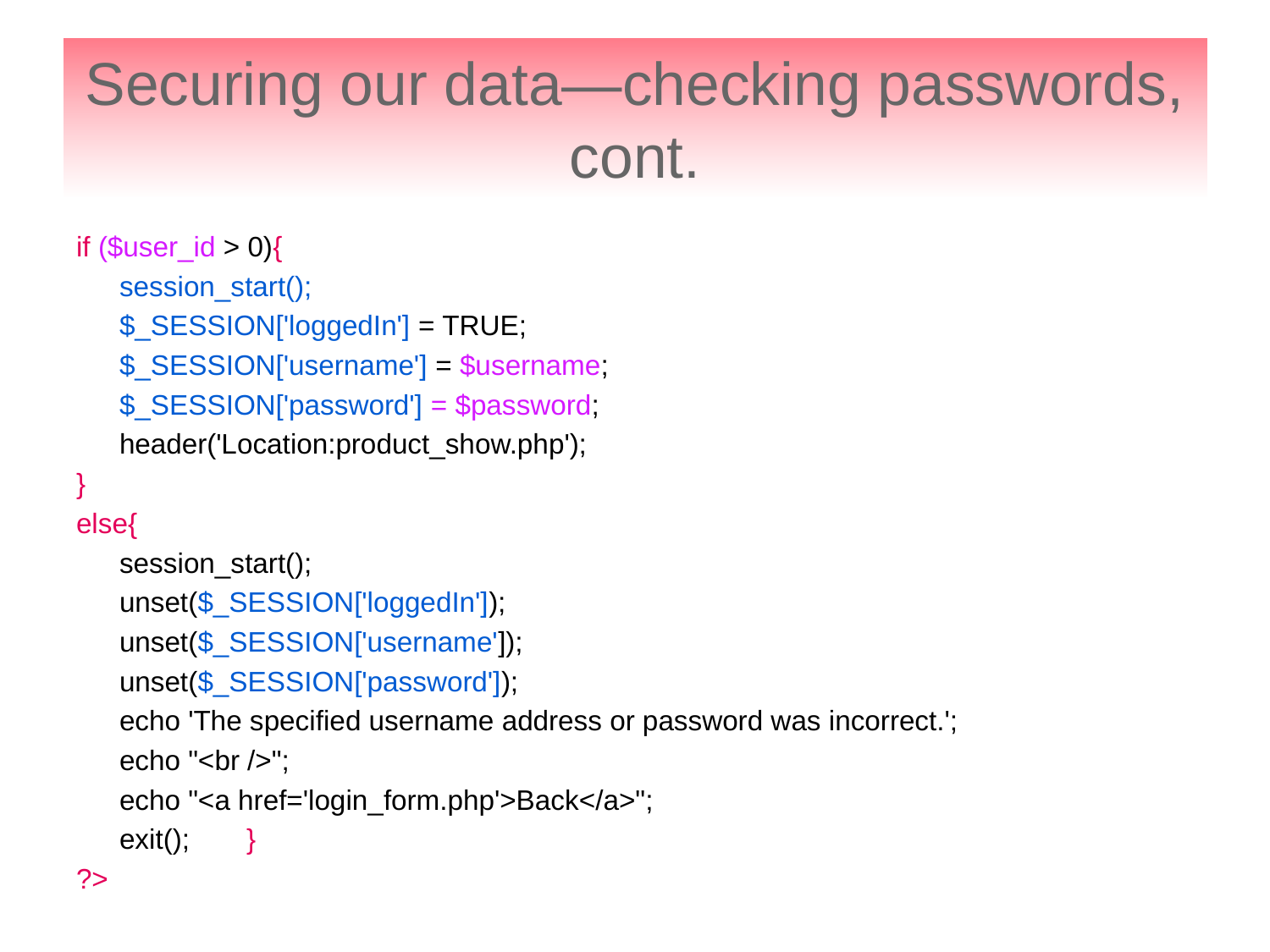

# Securing our data—checking passwords, cont.
if ($user_id > 0){
	session_start();
	$_SESSION['loggedIn'] = TRUE;
	$_SESSION['username'] = $username;
	$_SESSION['password'] = $password;
	header('Location:product_show.php');
}
else{
	session_start();
	unset($_SESSION['loggedIn']);
	unset($_SESSION['username']);
	unset($_SESSION['password']);
	echo 'The specified username address or password was incorrect.';
	echo "<br />";
	echo "<a href='login_form.php'>Back</a>";
	exit(); 	}
?>